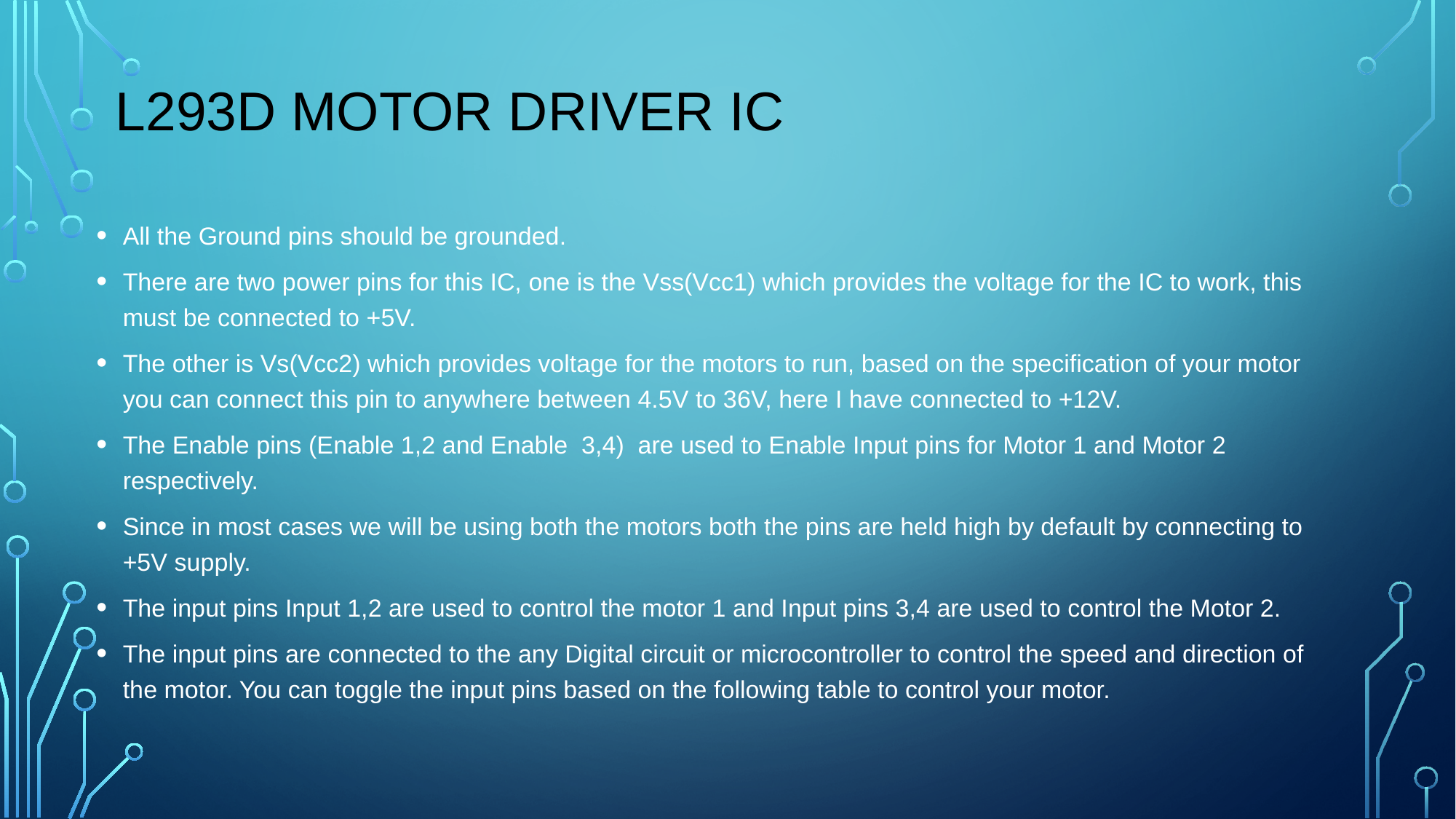

# L293D Motor Driver IC
All the Ground pins should be grounded.
There are two power pins for this IC, one is the Vss(Vcc1) which provides the voltage for the IC to work, this must be connected to +5V.
The other is Vs(Vcc2) which provides voltage for the motors to run, based on the specification of your motor you can connect this pin to anywhere between 4.5V to 36V, here I have connected to +12V.
The Enable pins (Enable 1,2 and Enable  3,4)  are used to Enable Input pins for Motor 1 and Motor 2 respectively.
Since in most cases we will be using both the motors both the pins are held high by default by connecting to +5V supply.
The input pins Input 1,2 are used to control the motor 1 and Input pins 3,4 are used to control the Motor 2.
The input pins are connected to the any Digital circuit or microcontroller to control the speed and direction of the motor. You can toggle the input pins based on the following table to control your motor.